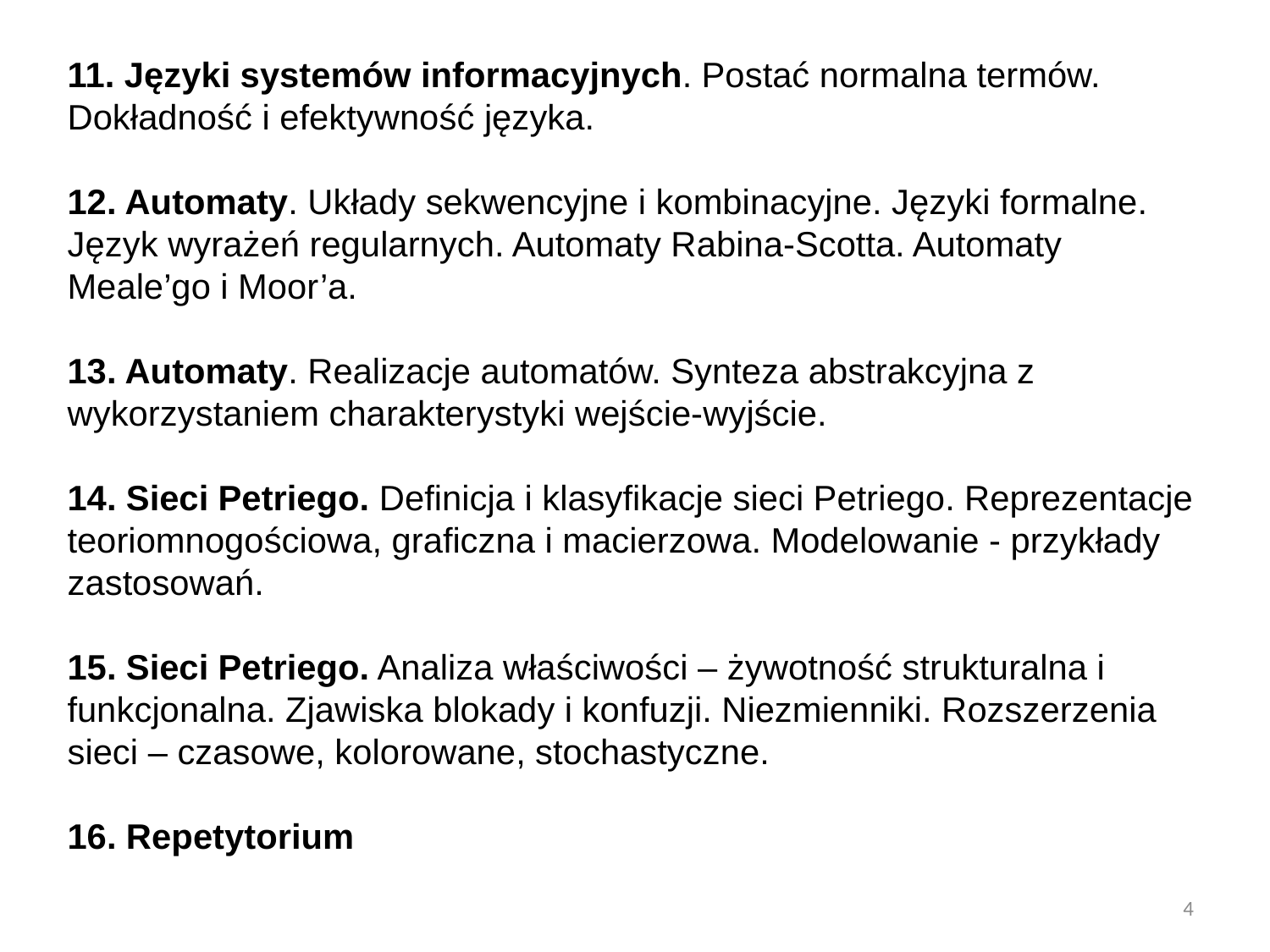

11. Języki systemów informacyjnych. Postać normalna termów. Dokładność i efektywność języka.

12. Automaty. Układy sekwencyjne i kombinacyjne. Języki formalne. Język wyrażeń regularnych. Automaty Rabina-Scotta. Automaty Meale’go i Moor’a.

13. Automaty. Realizacje automatów. Synteza abstrakcyjna z wykorzystaniem charakterystyki wejście-wyjście.

14. Sieci Petriego. Definicja i klasyfikacje sieci Petriego. Reprezentacje teoriomnogościowa, graficzna i macierzowa. Modelowanie - przykłady zastosowań.

15. Sieci Petriego. Analiza właściwości – żywotność strukturalna i funkcjonalna. Zjawiska blokady i konfuzji. Niezmienniki. Rozszerzenia sieci – czasowe, kolorowane, stochastyczne.

16. Repetytorium
4